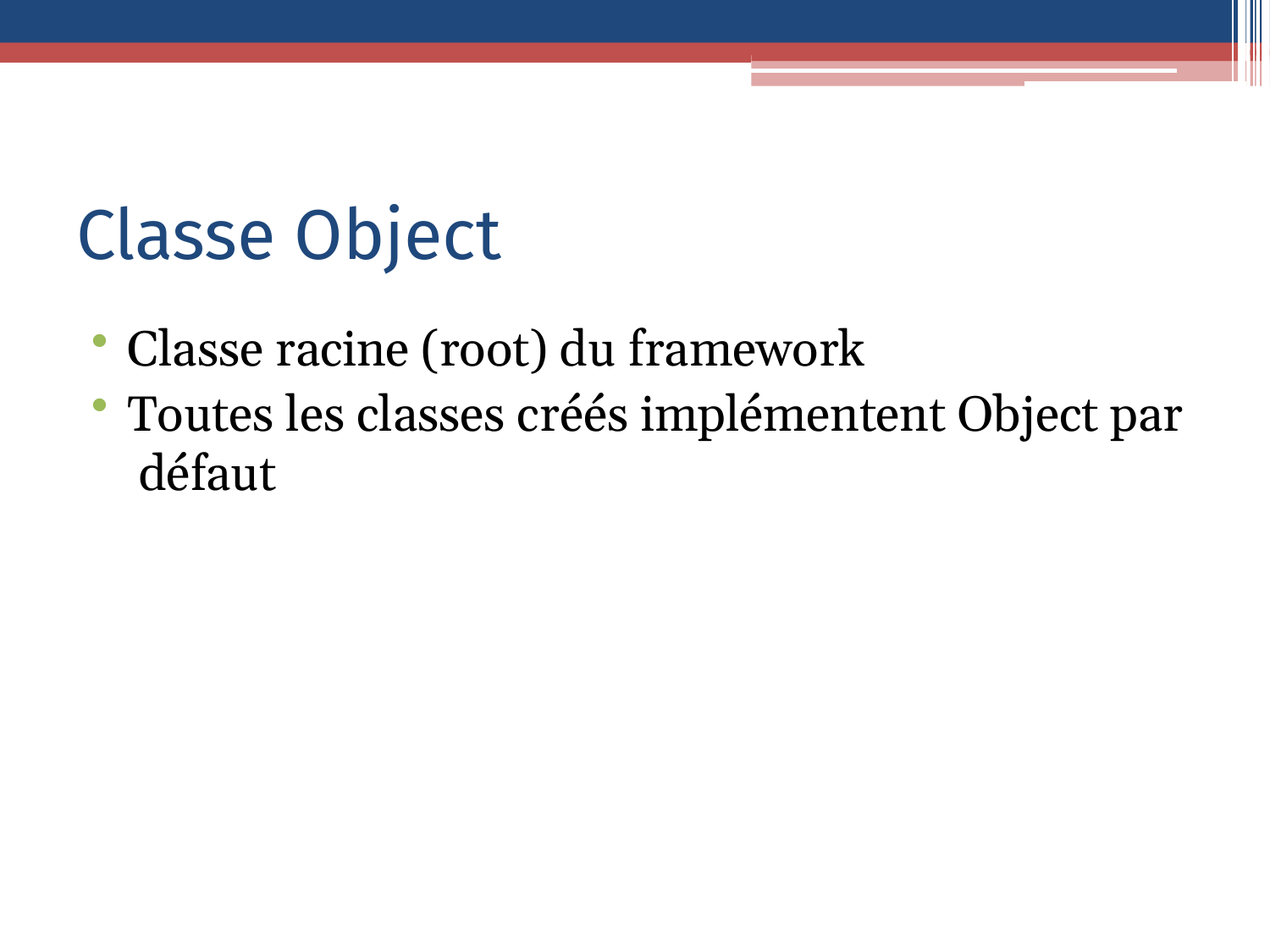

# Classe Object
Classe racine (root) du framework
Toutes les classes créés implémentent Object par  défaut